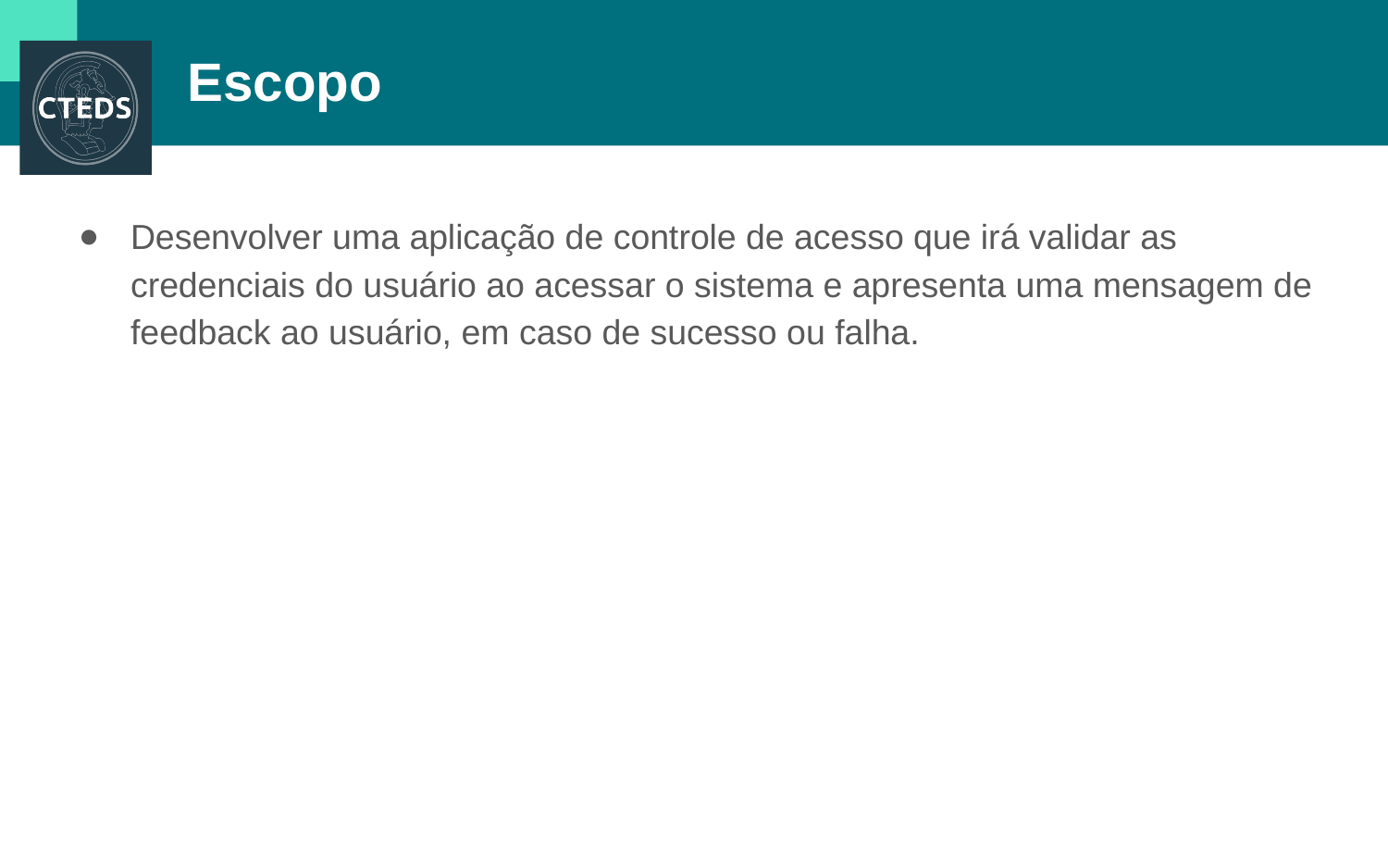

# Escopo
Desenvolver uma aplicação de controle de acesso que irá validar as credenciais do usuário ao acessar o sistema e apresenta uma mensagem de feedback ao usuário, em caso de sucesso ou falha.